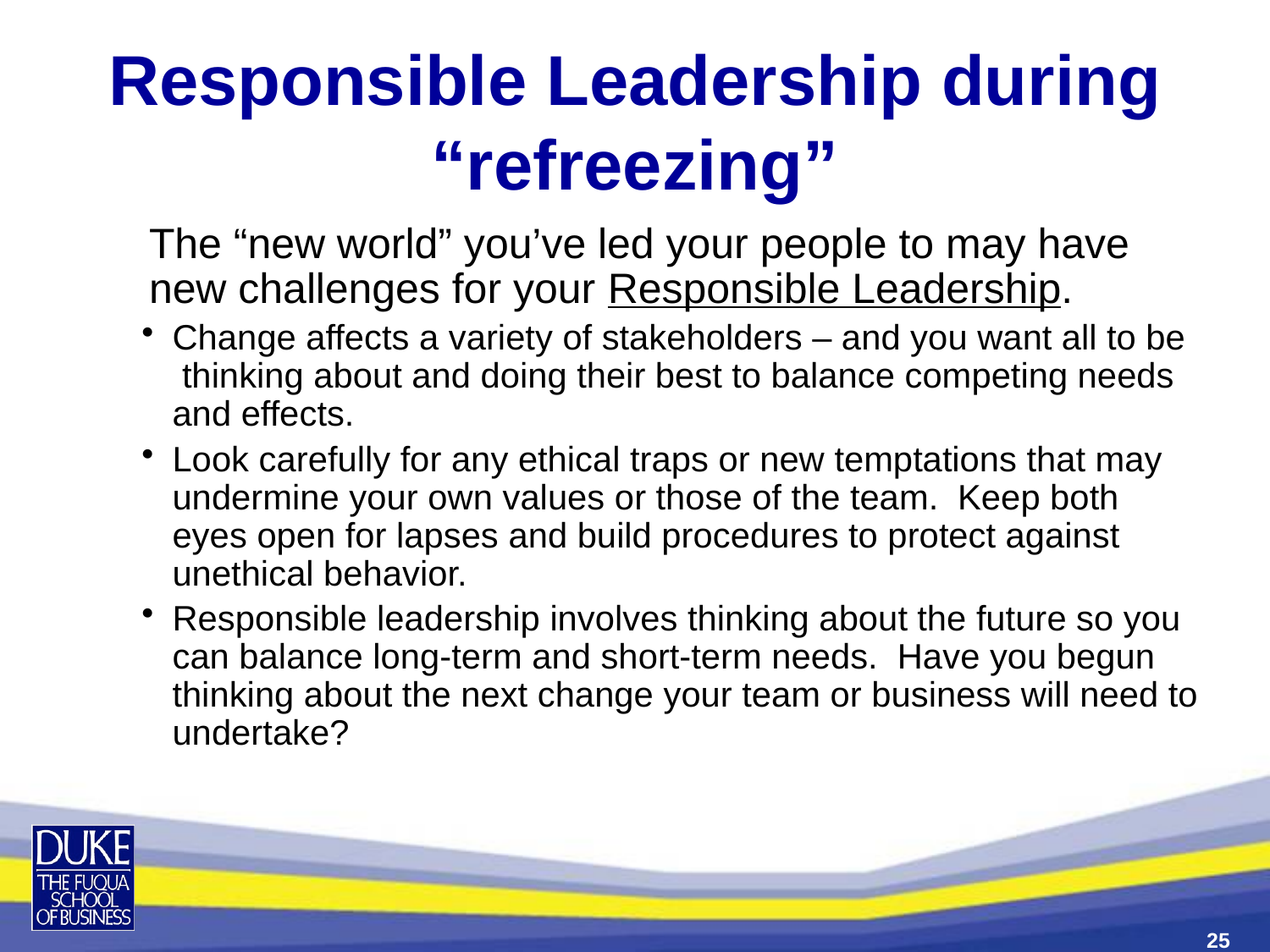

# Responsible Leadership during “refreezing”
	The “new world” you’ve led your people to may have new challenges for your Responsible Leadership.
Change affects a variety of stakeholders – and you want all to be   thinking about and doing their best to balance competing needs and effects.
Look carefully for any ethical traps or new temptations that may undermine your own values or those of the team.  Keep both eyes open for lapses and build procedures to protect against unethical behavior.
Responsible leadership involves thinking about the future so you can balance long-term and short-term needs.  Have you begun thinking about the next change your team or business will need to undertake?
25